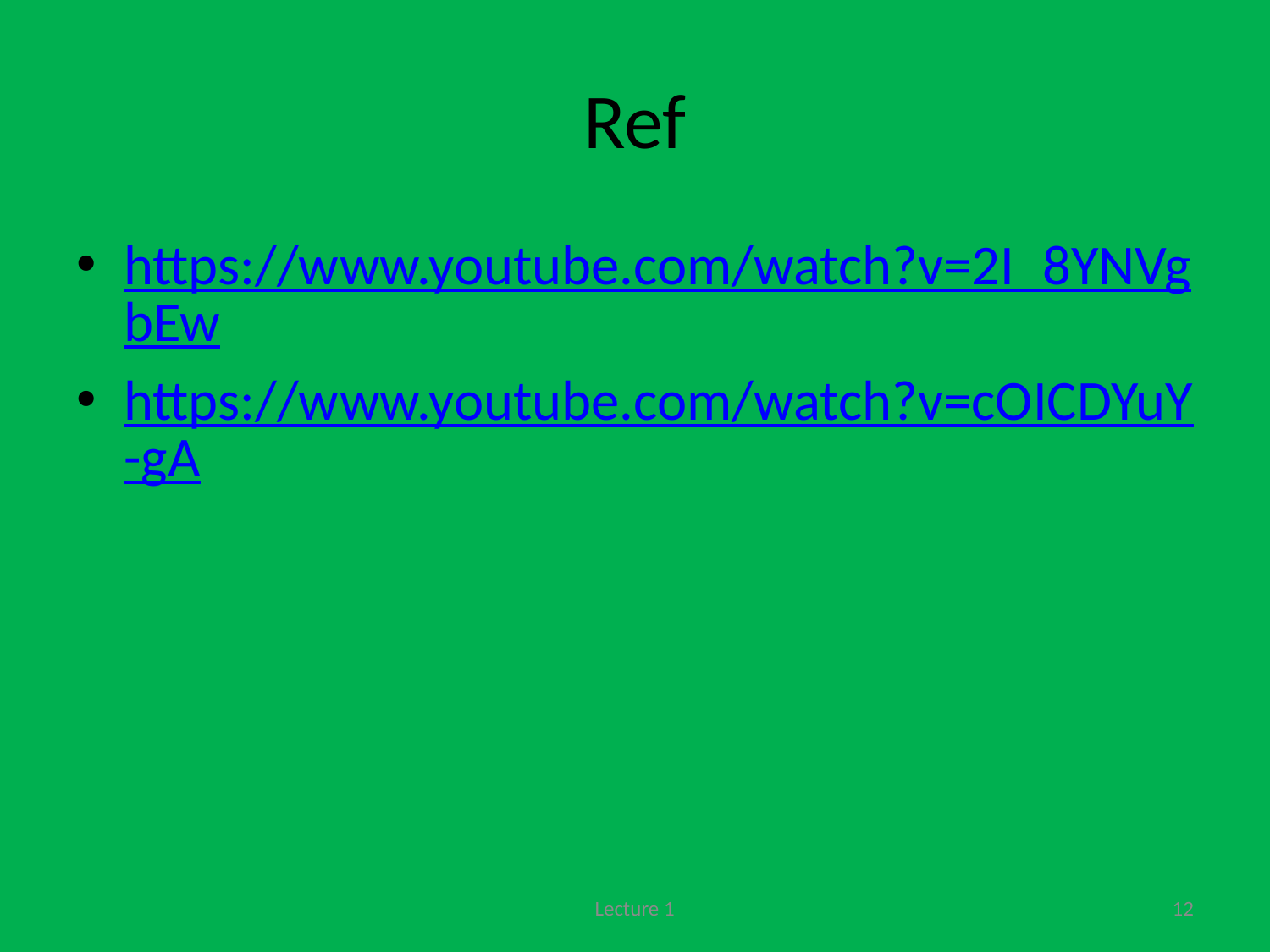

# Ref
https://www.youtube.com/watch?v=2I_8YNVgbEw
https://www.youtube.com/watch?v=cOICDYuY-gA

Lecture 1
12